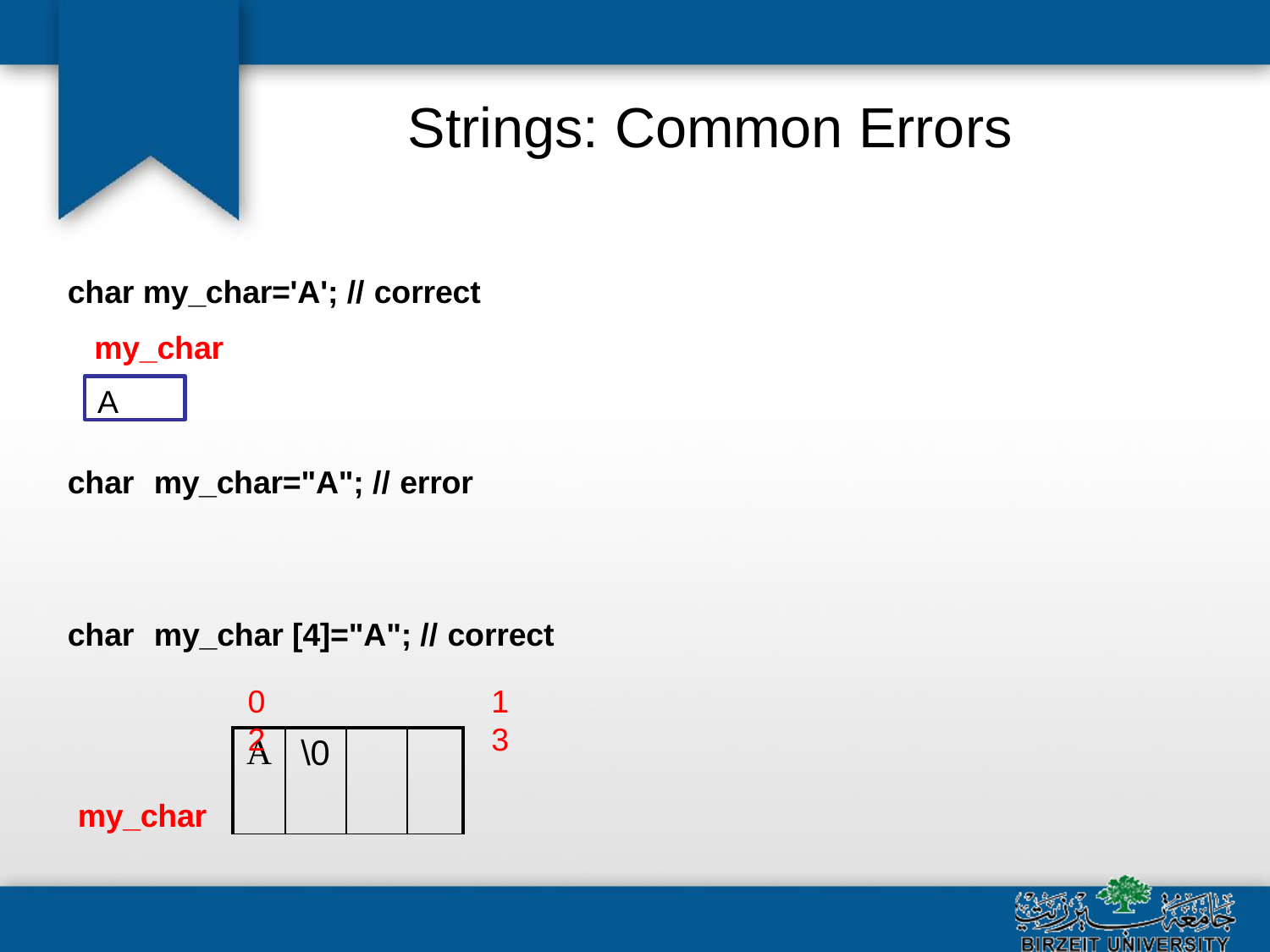

# Strings: Common Errors
char my_char='A'; // correct
my_char
A
char	my_char="A"; // error
char	my_char [4]="A"; // correct
0	1	2	3

my_char
| A | \0 |  |  |
| --- | --- | --- | --- |